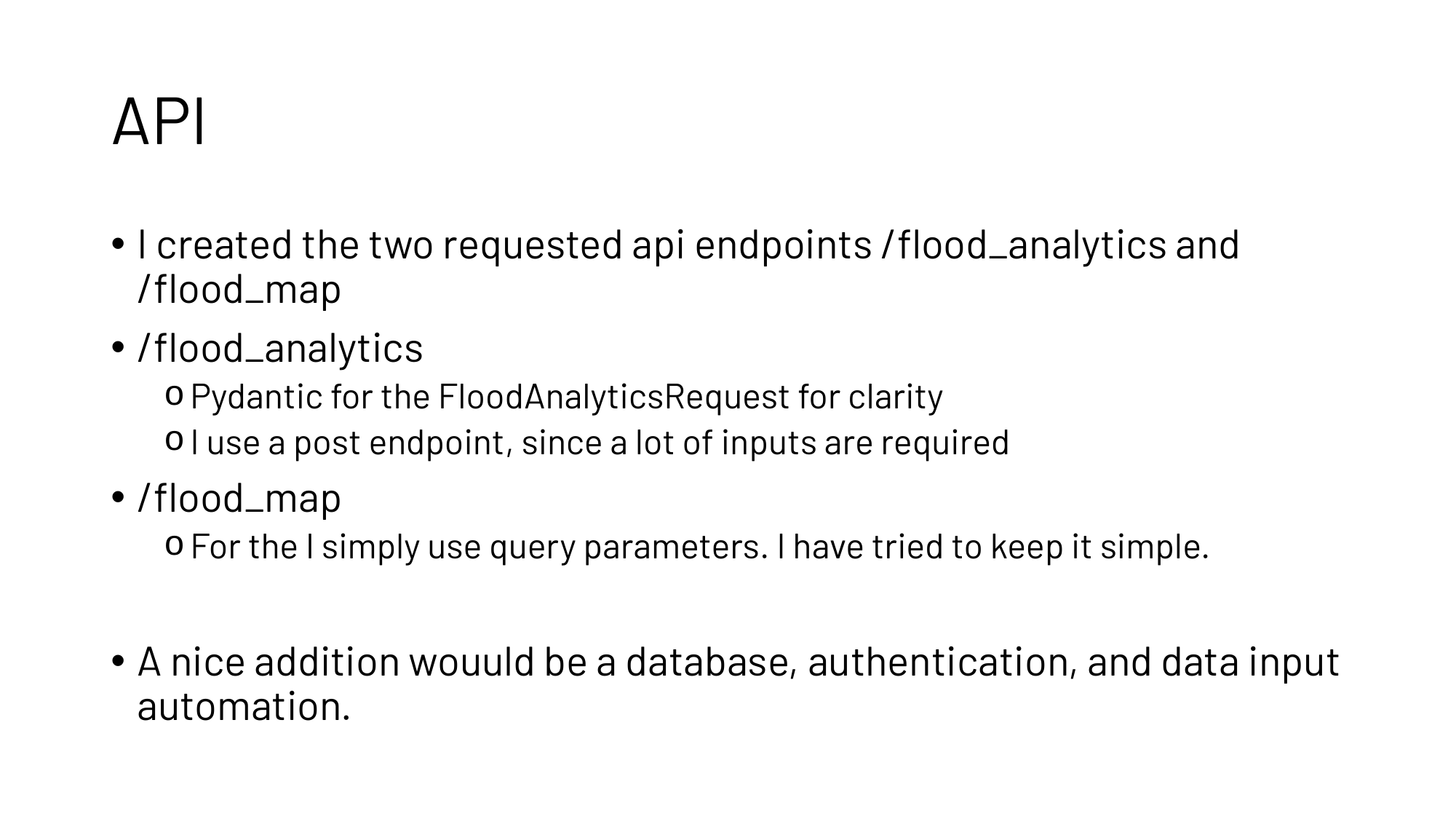

# API
I created the two requested api endpoints /flood_analytics and /flood_map
/flood_analytics
Pydantic for the FloodAnalyticsRequest for clarity
I use a post endpoint, since a lot of inputs are required
/flood_map
For the I simply use query parameters. I have tried to keep it simple.

A nice addition wouuld be a database, authentication, and data input automation.